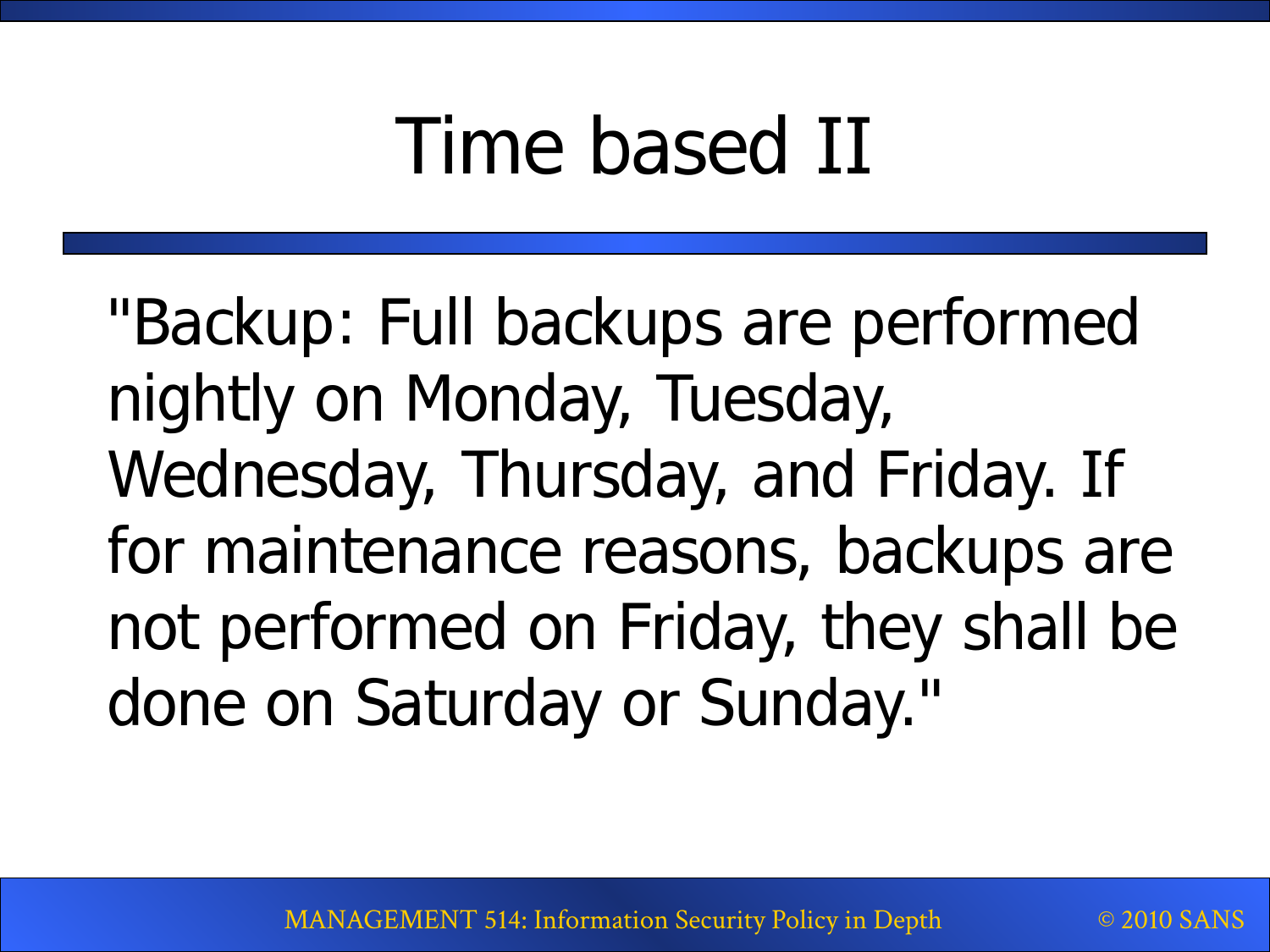

# Time based II
"Backup: Full backups are performed nightly on Monday, Tuesday, Wednesday, Thursday, and Friday. If for maintenance reasons, backups are not performed on Friday, they shall be done on Saturday or Sunday."